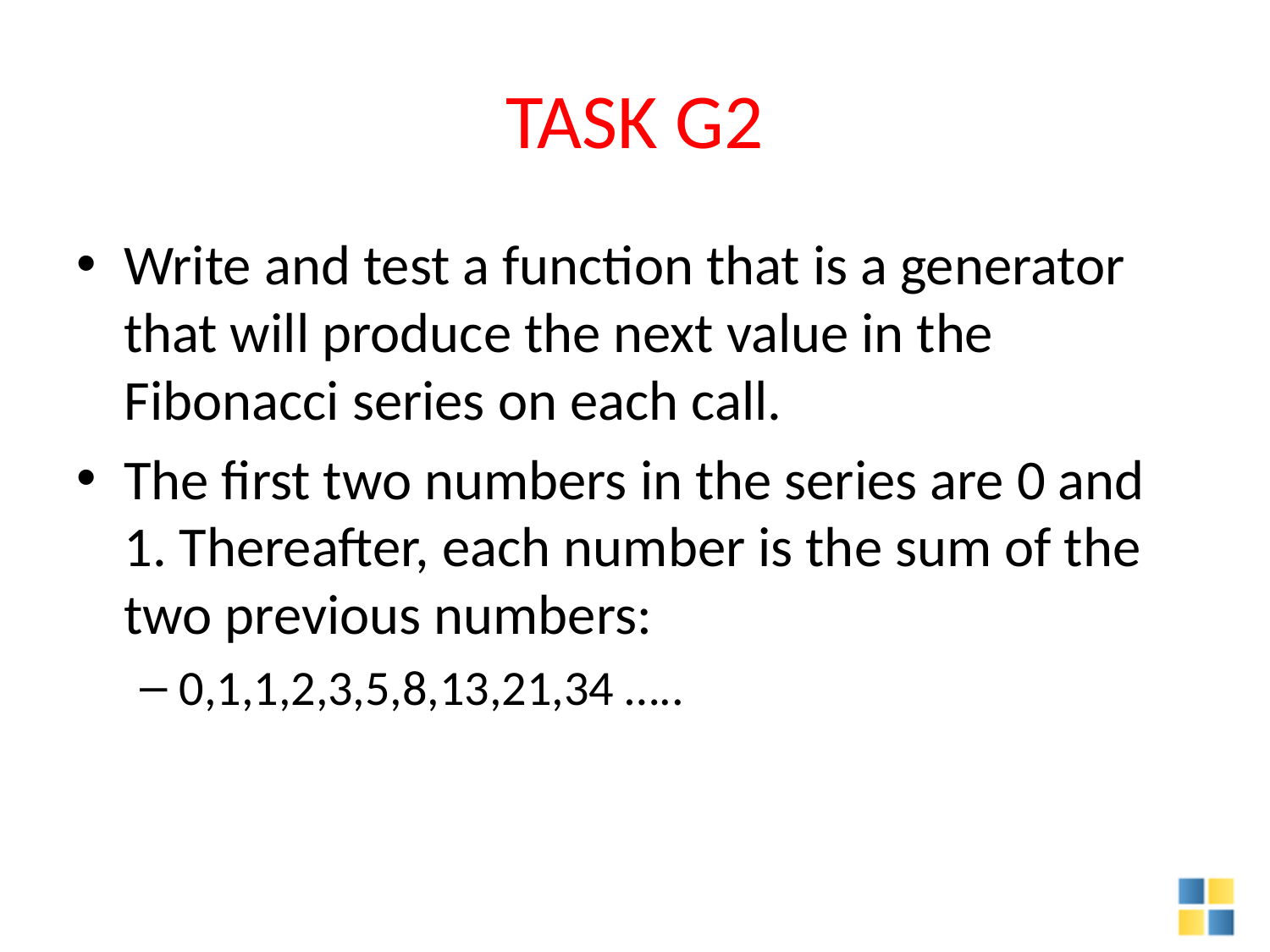

# TASK G2
Write and test a function that is a generator that will produce the next value in the Fibonacci series on each call.
The first two numbers in the series are 0 and 1. Thereafter, each number is the sum of the two previous numbers:
0,1,1,2,3,5,8,13,21,34 …..